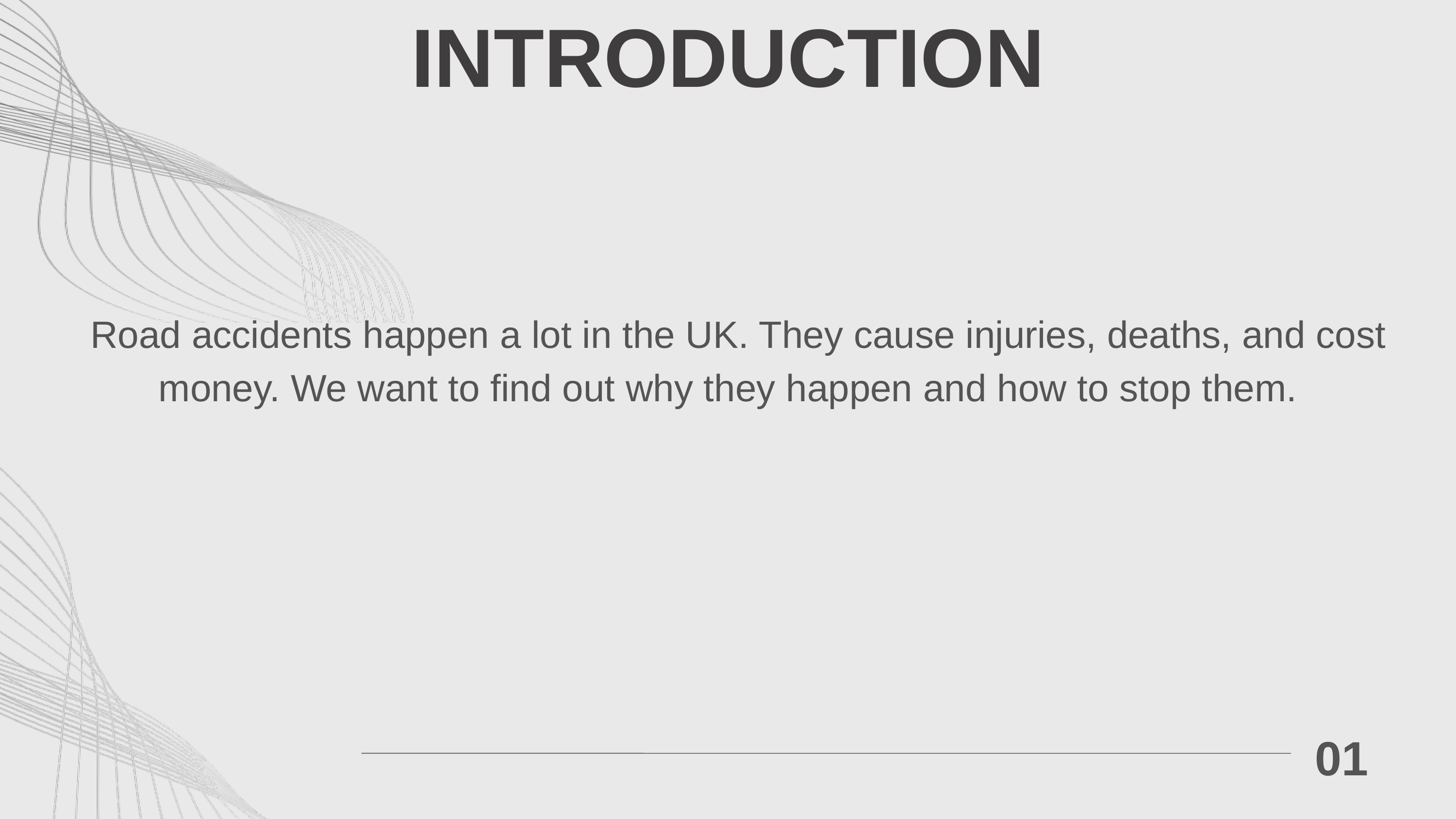

INTRODUCTION
  Road accidents happen a lot in the UK. They cause injuries, deaths, and cost money. We want to find out why they happen and how to stop them.

01